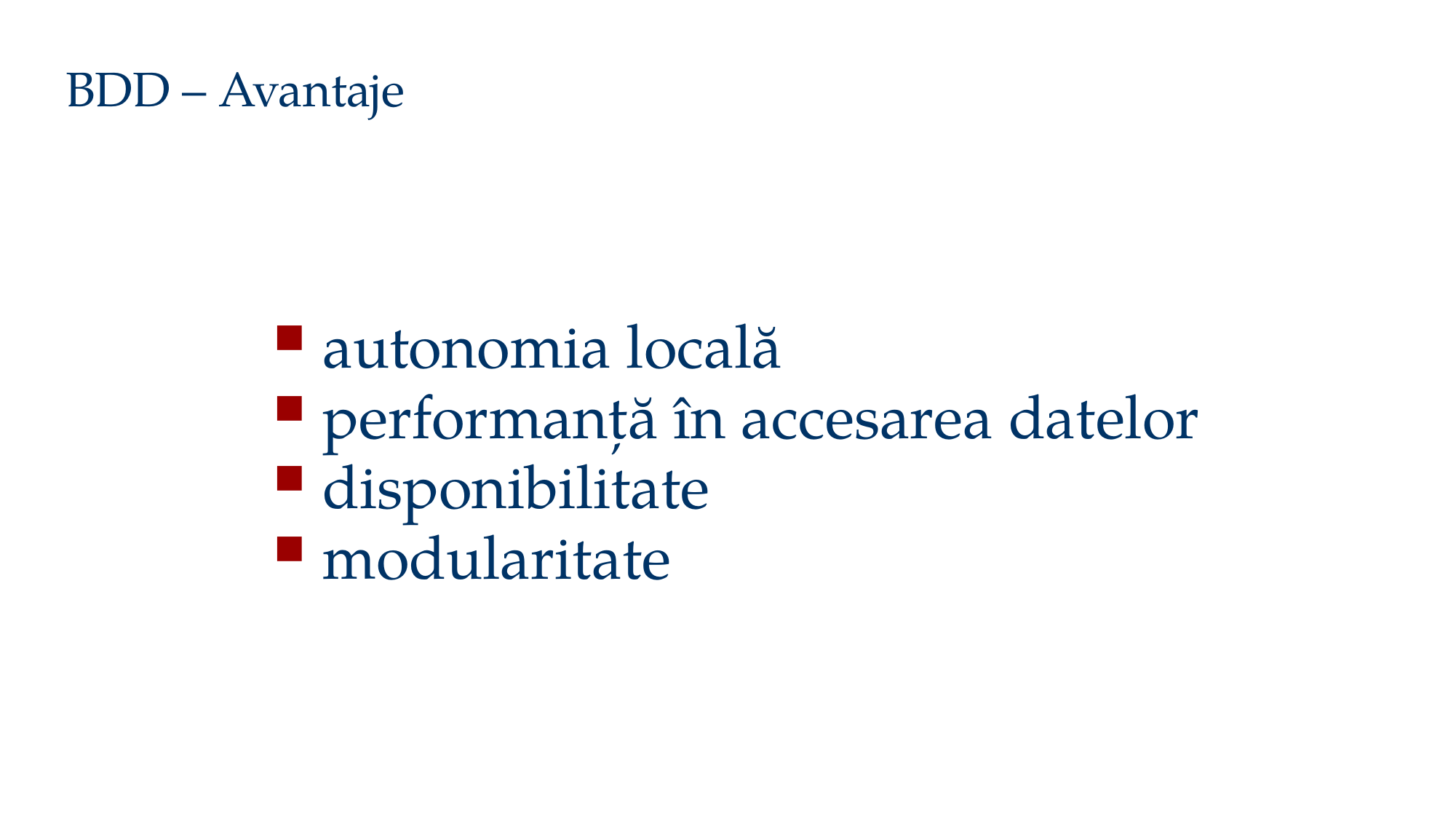

# BDD – Avantaje

 autonomia locală
 performanță în accesarea datelor
 disponibilitate
 modularitate